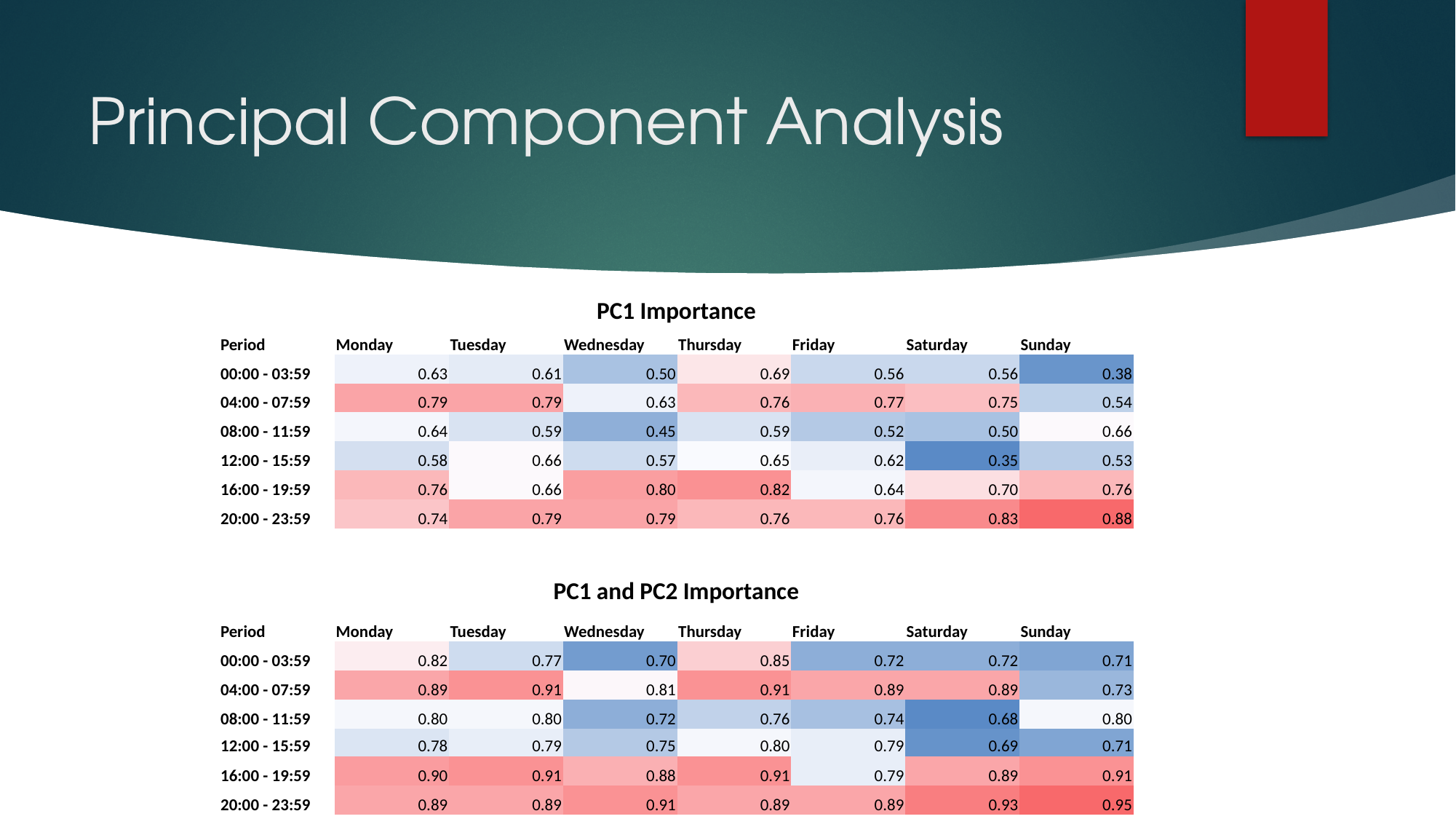

# Principal Component Analysis

| PC1 Importance |  |  |  |  |  |  |  |
| --- | --- | --- | --- | --- | --- | --- | --- |
| Period | Monday | Tuesday | Wednesday | Thursday | Friday | Saturday | Sunday |
| 00:00 - 03:59 | 0.63 | 0.61 | 0.50 | 0.69 | 0.56 | 0.56 | 0.38 |
| 04:00 - 07:59 | 0.79 | 0.79 | 0.63 | 0.76 | 0.77 | 0.75 | 0.54 |
| 08:00 - 11:59 | 0.64 | 0.59 | 0.45 | 0.59 | 0.52 | 0.50 | 0.66 |
| 12:00 - 15:59 | 0.58 | 0.66 | 0.57 | 0.65 | 0.62 | 0.35 | 0.53 |
| 16:00 - 19:59 | 0.76 | 0.66 | 0.80 | 0.82 | 0.64 | 0.70 | 0.76 |
| 20:00 - 23:59 | 0.74 | 0.79 | 0.79 | 0.76 | 0.76 | 0.83 | 0.88 |
| PC1 and PC2 Importance |  |  |  |  |  |  |  |
| --- | --- | --- | --- | --- | --- | --- | --- |
| Period | Monday | Tuesday | Wednesday | Thursday | Friday | Saturday | Sunday |
| 00:00 - 03:59 | 0.82 | 0.77 | 0.70 | 0.85 | 0.72 | 0.72 | 0.71 |
| 04:00 - 07:59 | 0.89 | 0.91 | 0.81 | 0.91 | 0.89 | 0.89 | 0.73 |
| 08:00 - 11:59 | 0.80 | 0.80 | 0.72 | 0.76 | 0.74 | 0.68 | 0.80 |
| 12:00 - 15:59 | 0.78 | 0.79 | 0.75 | 0.80 | 0.79 | 0.69 | 0.71 |
| 16:00 - 19:59 | 0.90 | 0.91 | 0.88 | 0.91 | 0.79 | 0.89 | 0.91 |
| 20:00 - 23:59 | 0.89 | 0.89 | 0.91 | 0.89 | 0.89 | 0.93 | 0.95 |